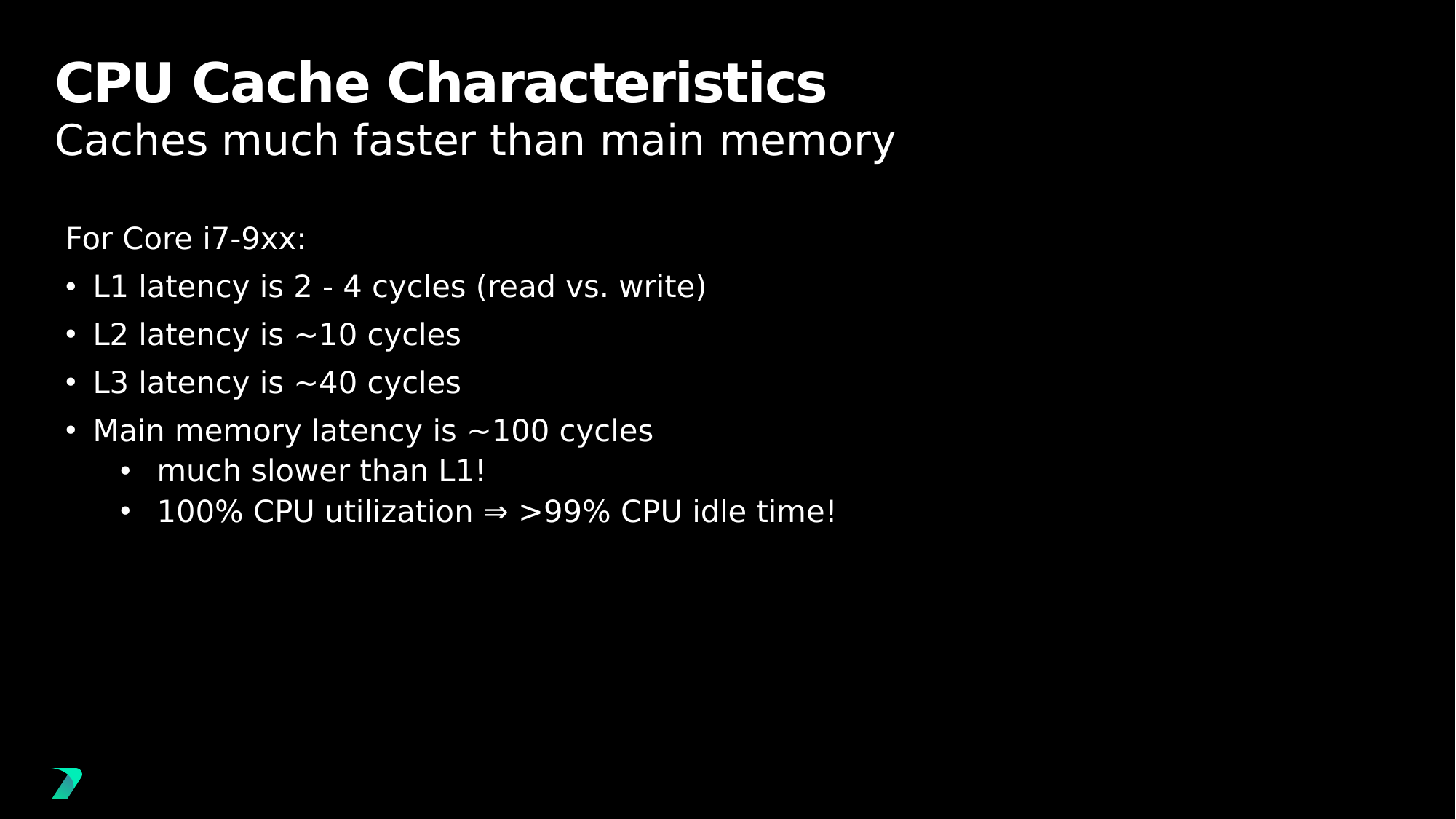

# CPU Cache Characteristics
Caches much faster than main memory
For Core i7-9xx:
L1 latency is 2 - 4 cycles (read vs. write)
L2 latency is ~10 cycles
L3 latency is ~40 cycles
Main memory latency is ~100 cycles
 much slower than L1!
 100% CPU utilization ⇒ >99% CPU idle time!